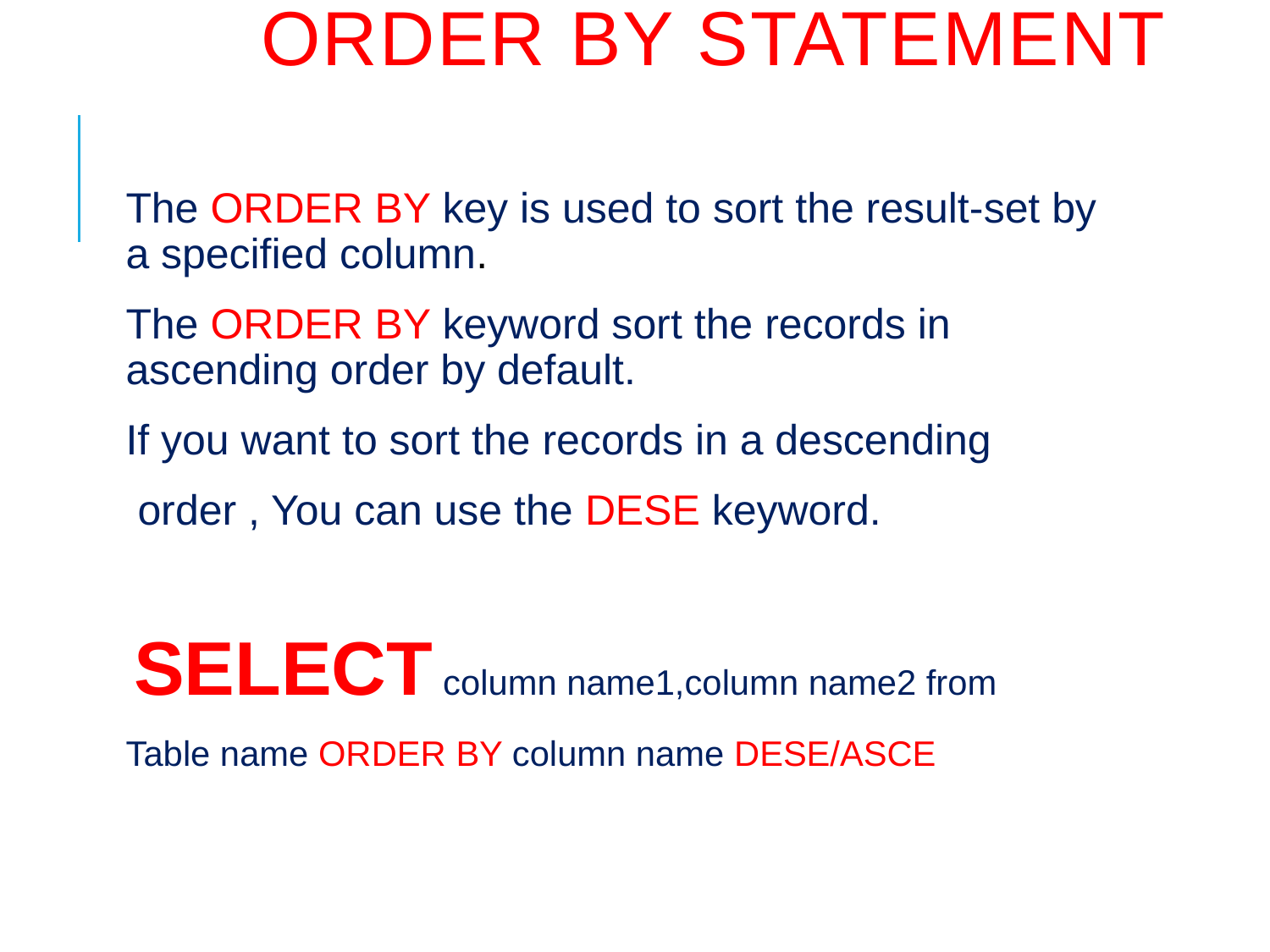

# ORDER BY Statement
The ORDER BY key is used to sort the result-set by a specified column.
The ORDER BY keyword sort the records in ascending order by default.
If you want to sort the records in a descending
 order , You can use the DESE keyword.

SELECT column name1,column name2 from
Table name ORDER BY column name DESE/ASCE